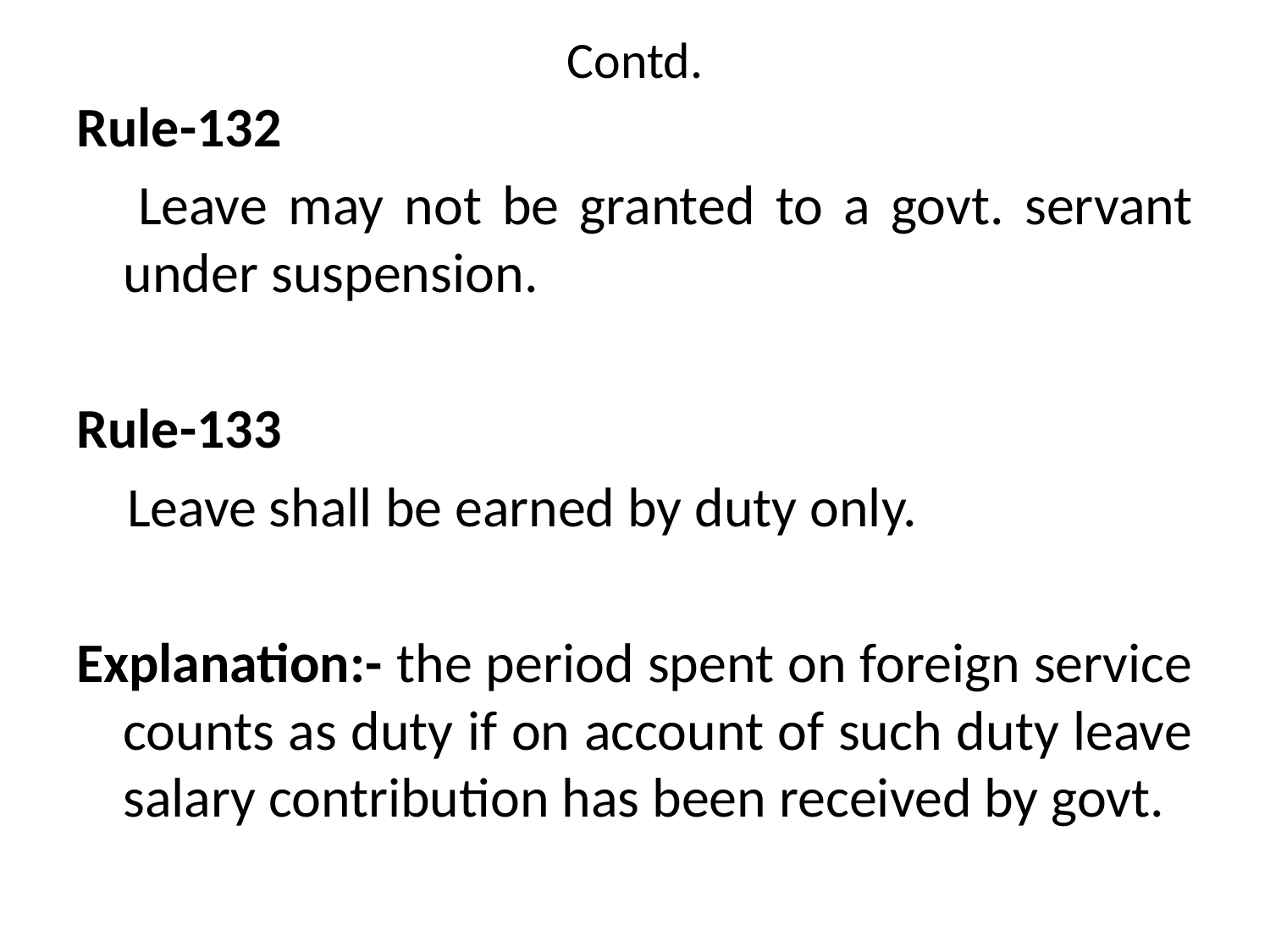

# Contd.
Rule-132
   Leave may not be granted to a govt. servant under suspension.

Rule-133
    Leave shall be earned by duty only.

Explanation:- the period spent on foreign service counts as duty if on account of such duty leave salary contribution has been received by govt.